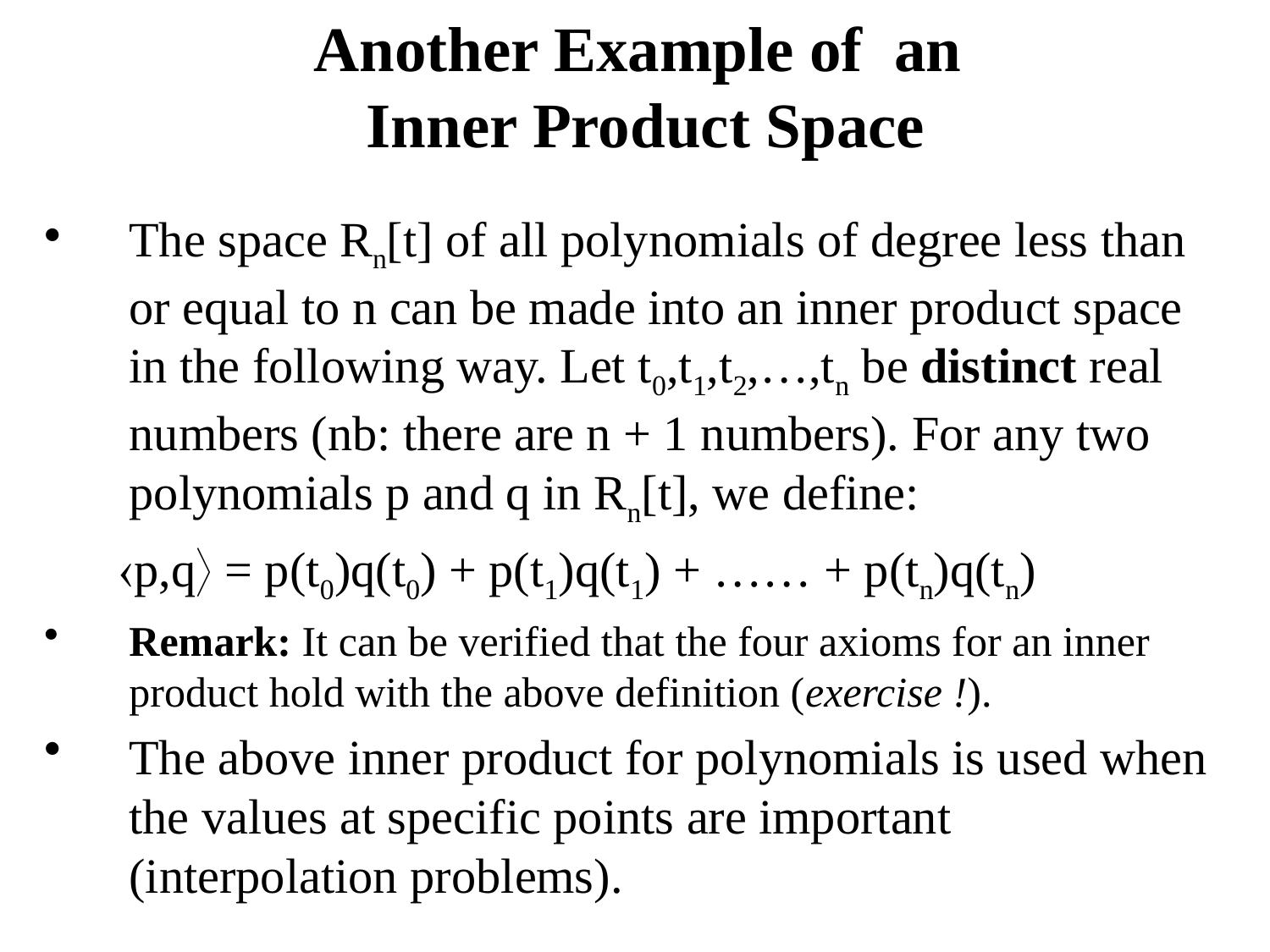

# Another Example of  an Inner Product Space
The space Rn[t] of all polynomials of degree less than or equal to n can be made into an inner product space in the following way. Let t0,t1,t2,…,tn be distinct real numbers (nb: there are n + 1 numbers). For any two polynomials p and q in Rn[t], we define:
      〈p,q〉 = p(t0)q(t0) + p(t1)q(t1) + …… + p(tn)q(tn)
Remark: It can be verified that the four axioms for an inner product hold with the above definition (exercise !).
The above inner product for polynomials is used when the values at specific points are important (interpolation problems).